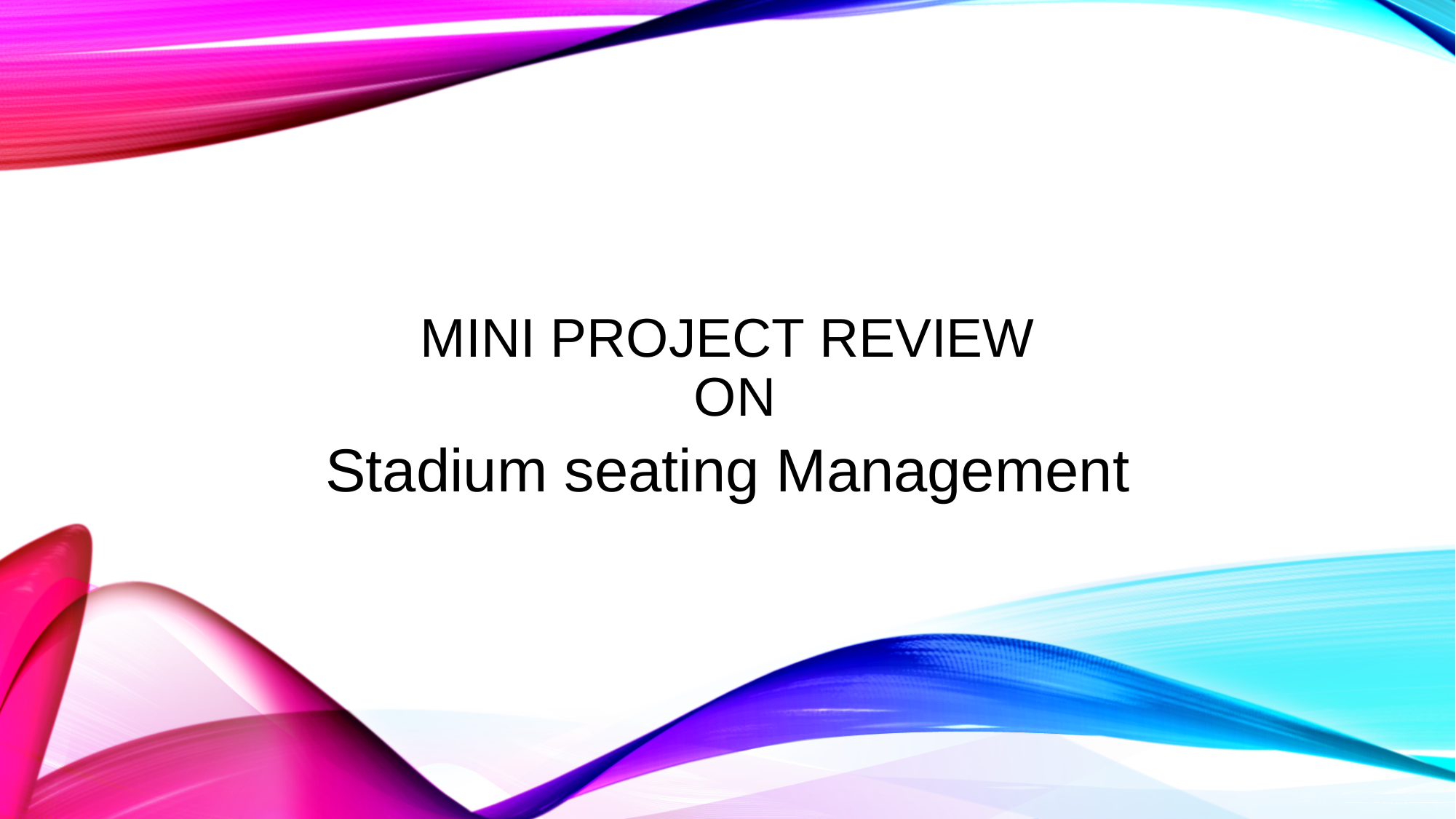

# Mini project review on
Stadium seating Management